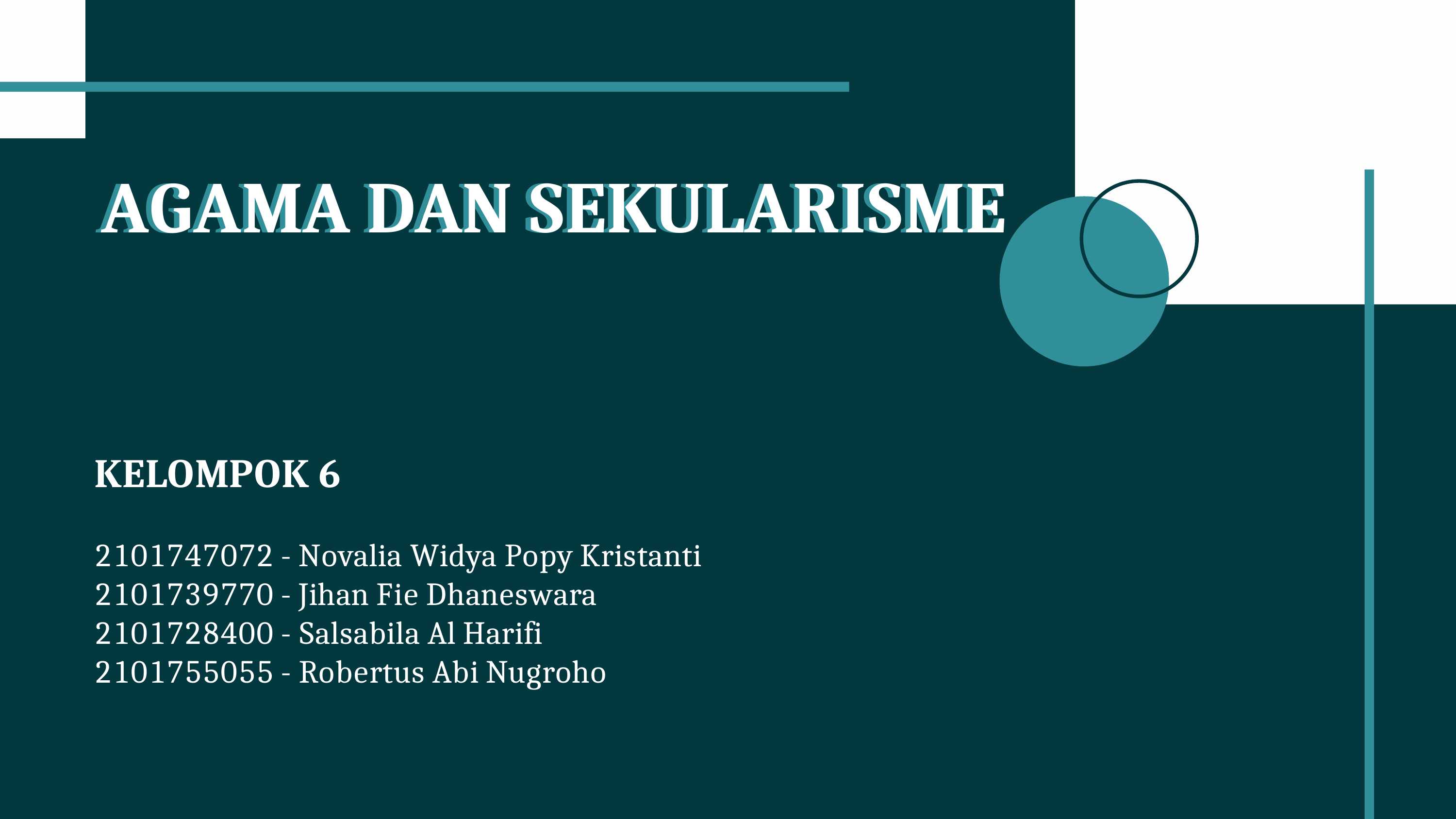

AGAMA DAN SEKULARISME
AGAMA DAN SEKULARISME

KELOMPOK 6

2101747072 - Novalia Widya Popy Kristanti
2101739770 - Jihan Fie Dhaneswara
2101728400 - Salsabila Al Harifi
2101755055 - Robertus Abi Nugroho